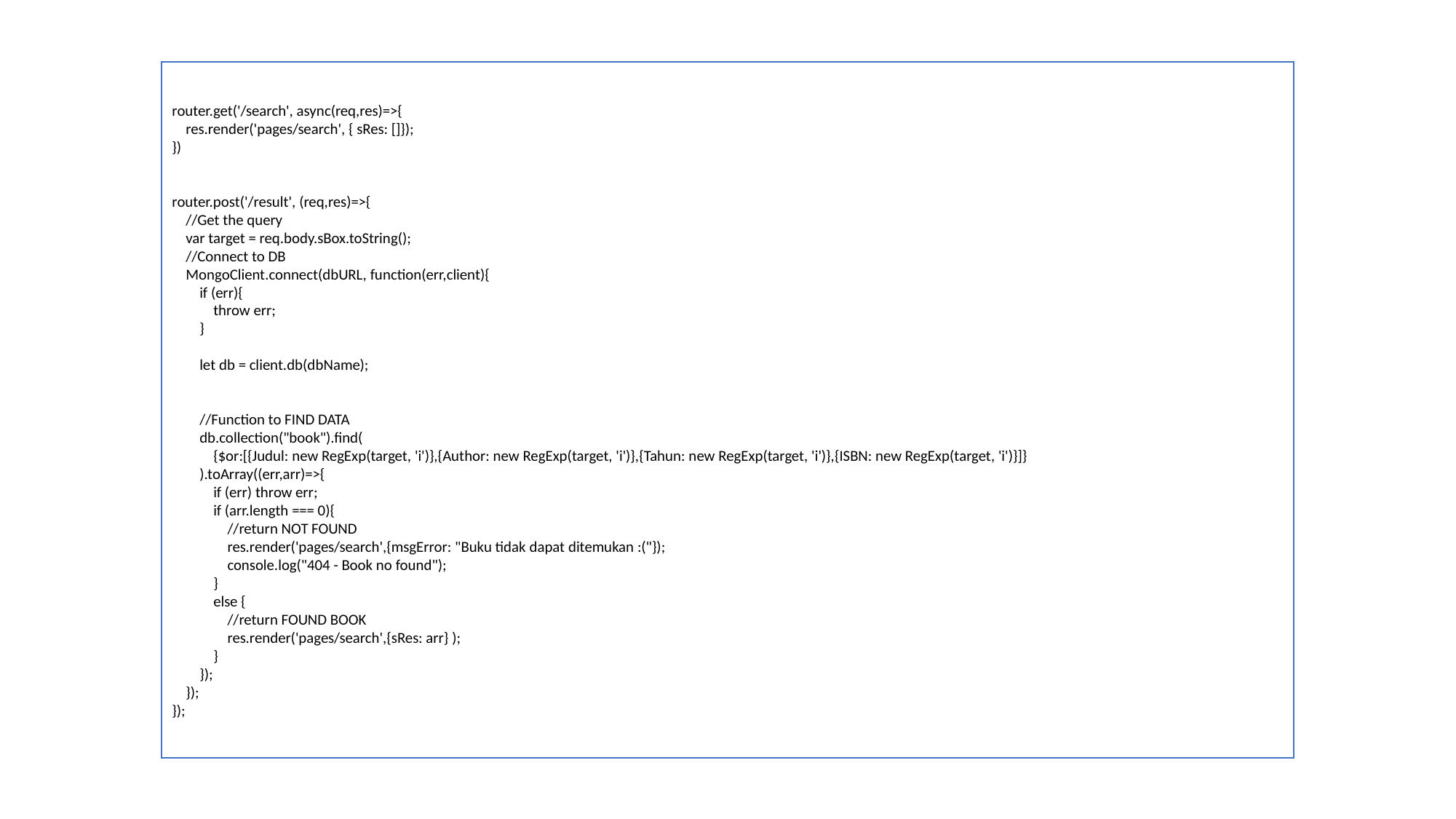

router.get('/search', async(req,res)=>{
    res.render('pages/search', { sRes: []});
})

router.post('/result', (req,res)=>{
    //Get the query
    var target = req.body.sBox.toString();
    //Connect to DB
    MongoClient.connect(dbURL, function(err,client){
        if (err){
            throw err;
        }

        let db = client.db(dbName);

        //Function to FIND DATA
        db.collection("book").find(
            {$or:[{Judul: new RegExp(target, 'i')},{Author: new RegExp(target, 'i')},{Tahun: new RegExp(target, 'i')},{ISBN: new RegExp(target, 'i')}]}
        ).toArray((err,arr)=>{
            if (err) throw err;
            if (arr.length === 0){
                //return NOT FOUND
                res.render('pages/search',{msgError: "Buku tidak dapat ditemukan :("});
                console.log("404 - Book no found");
            }
            else {
                //return FOUND BOOK
                res.render('pages/search',{sRes: arr} );
            }
        });
    });
});